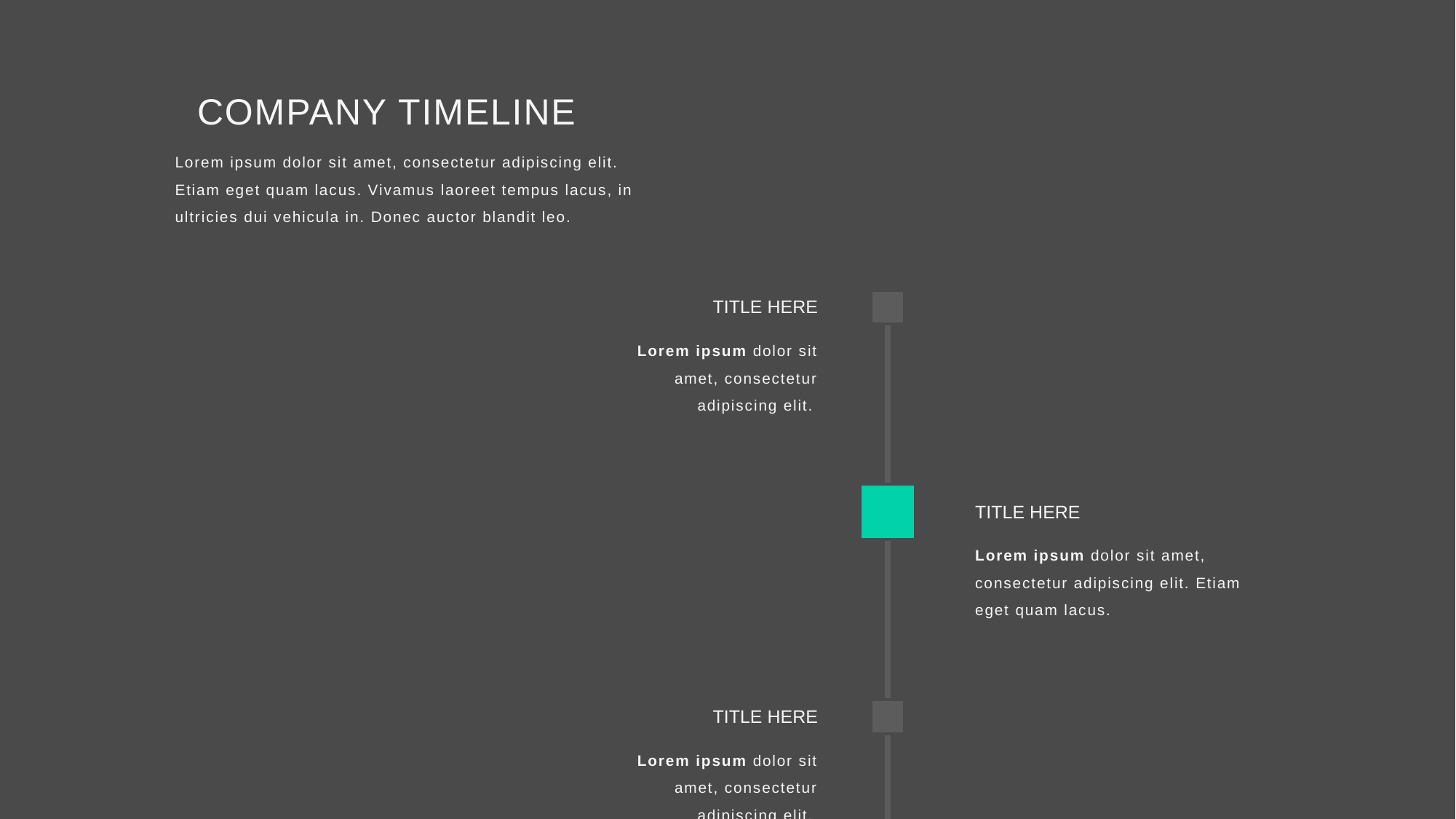

COMPANY TIMELINE
Lorem ipsum dolor sit amet, consectetur adipiscing elit. Etiam eget quam lacus. Vivamus laoreet tempus lacus, in ultricies dui vehicula in. Donec auctor blandit leo.
TITLE HERE

Lorem ipsum dolor sit amet, consectetur adipiscing elit.

TITLE HERE
Lorem ipsum dolor sit amet, consectetur adipiscing elit. Etiam eget quam lacus.
TITLE HERE

Lorem ipsum dolor sit amet, consectetur adipiscing elit.